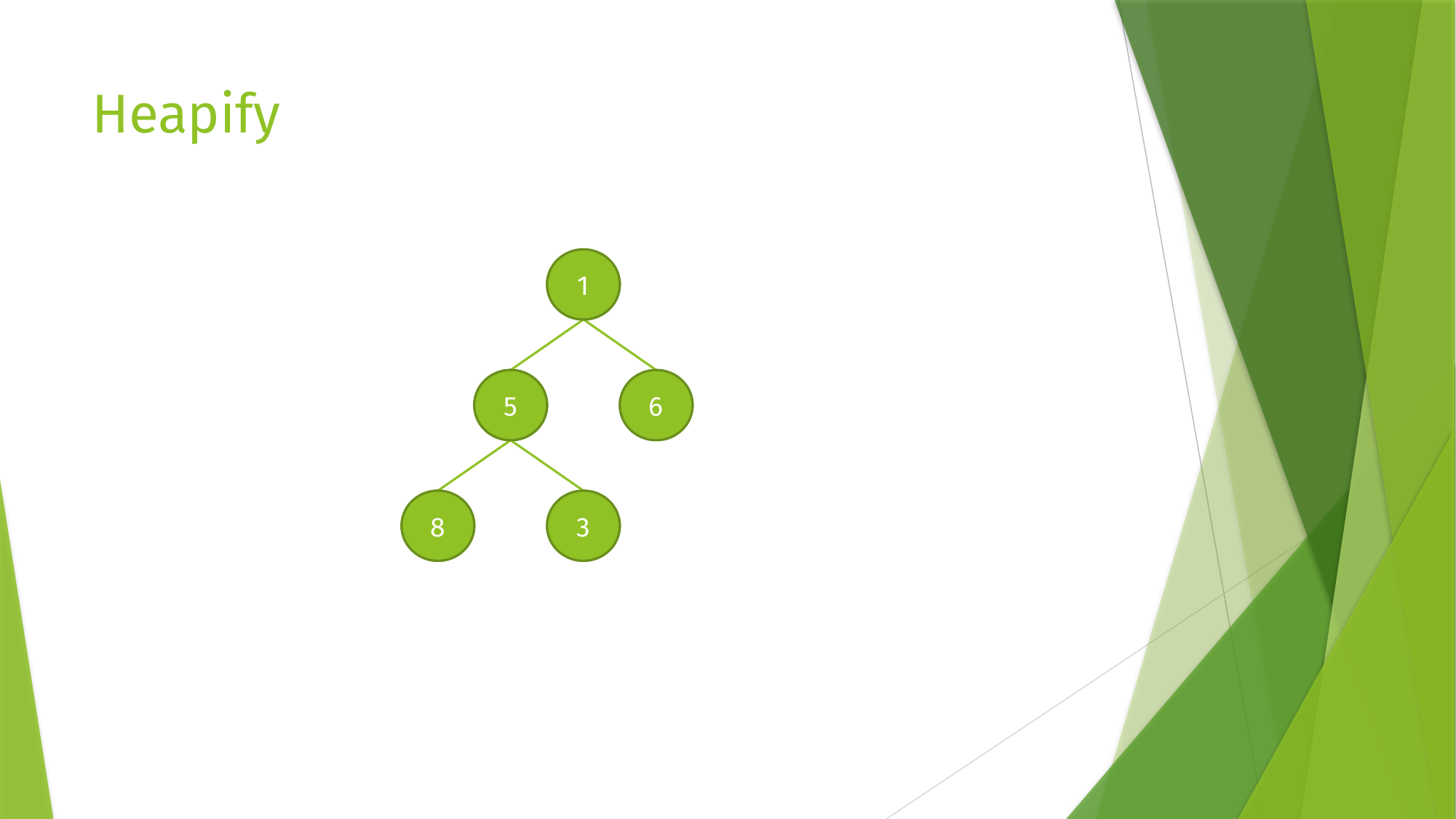

# Heapify
5
1
3
1
5
6
6
8
8
1
3